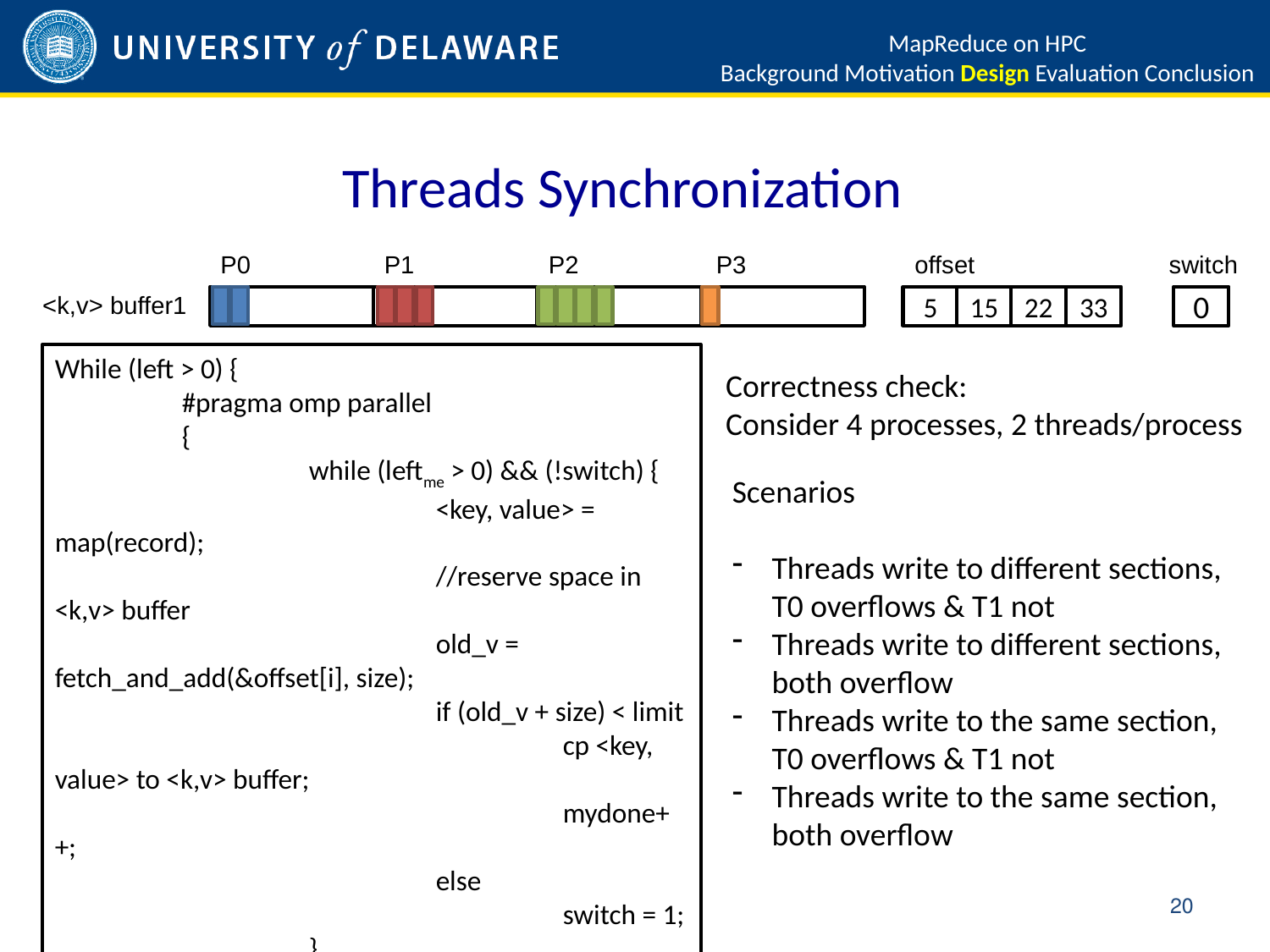

MapReduce on HPC
Background Motivation Design Evaluation Conclusion
# Threads Synchronization
P0
P1
P2
P3
offset
switch

5
15
22
33
0
<k,v> buffer1
While (left > 0) {
	#pragma omp parallel
	{
		while (leftme > 0) && (!switch) {
			<key, value> = map(record);
			//reserve space in <k,v> buffer
			old_v = fetch_and_add(&offset[i], size);
			if (old_v + size) < limit
				cp <key, value> to <k,v> buffer;
				mydone++;
			else
				switch = 1;
		}
		#pragma omp atomic
		left -= mydone;
	}
}
Correctness check:
Consider 4 processes, 2 threads/process
Scenarios

Threads write to different sections, T0 overflows & T1 not
Threads write to different sections, both overflow
Threads write to the same section, T0 overflows & T1 not
Threads write to the same section, both overflow

20